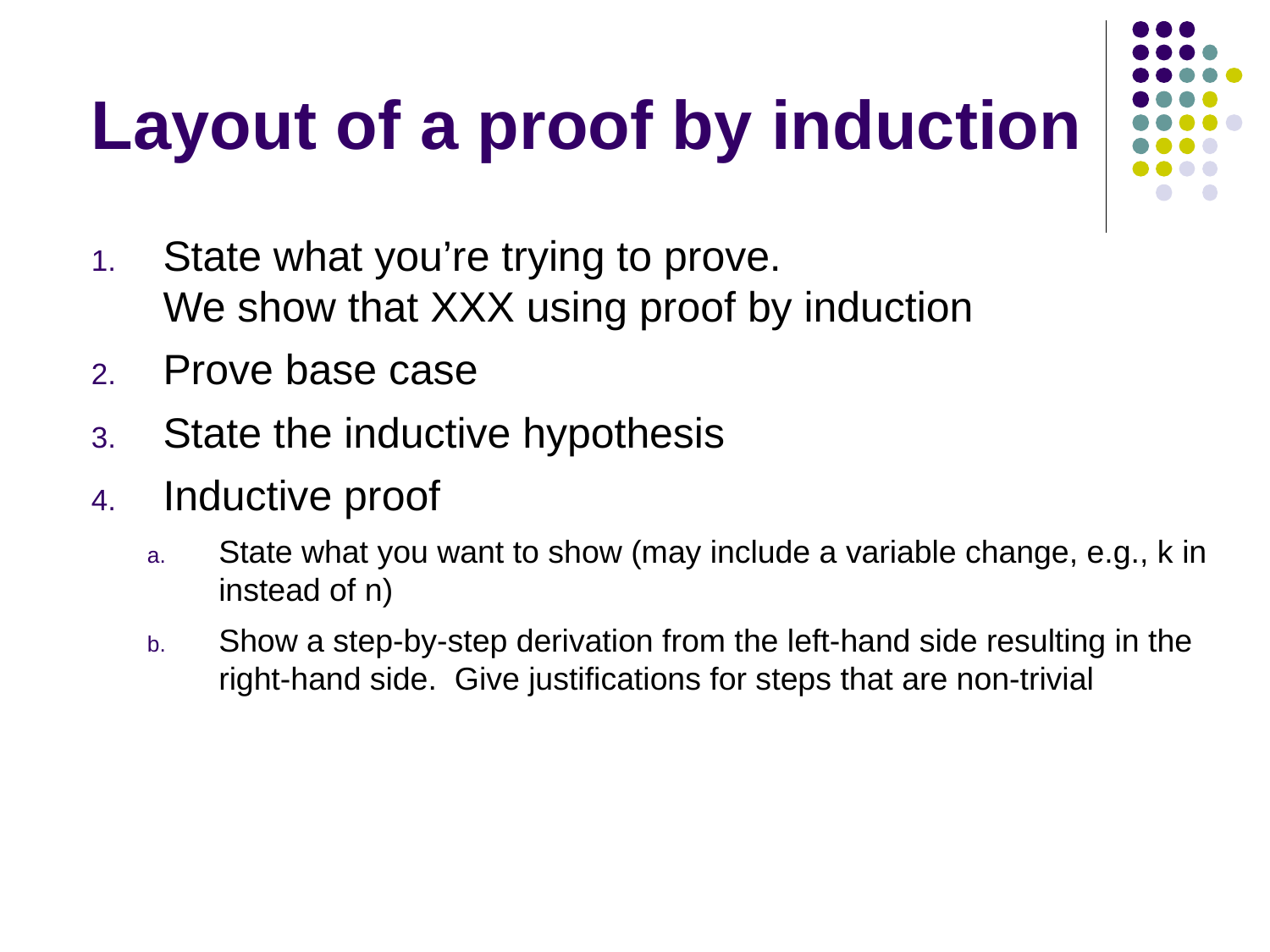

# Layout of a proof by induction
State what you’re trying to prove.
We show that XXX using proof by induction
Prove base case
State the inductive hypothesis
Inductive proof
State what you want to show (may include a variable change, e.g., k in instead of n)
Show a step-by-step derivation from the left-hand side resulting in the right-hand side.  Give justifications for steps that are non-trivial